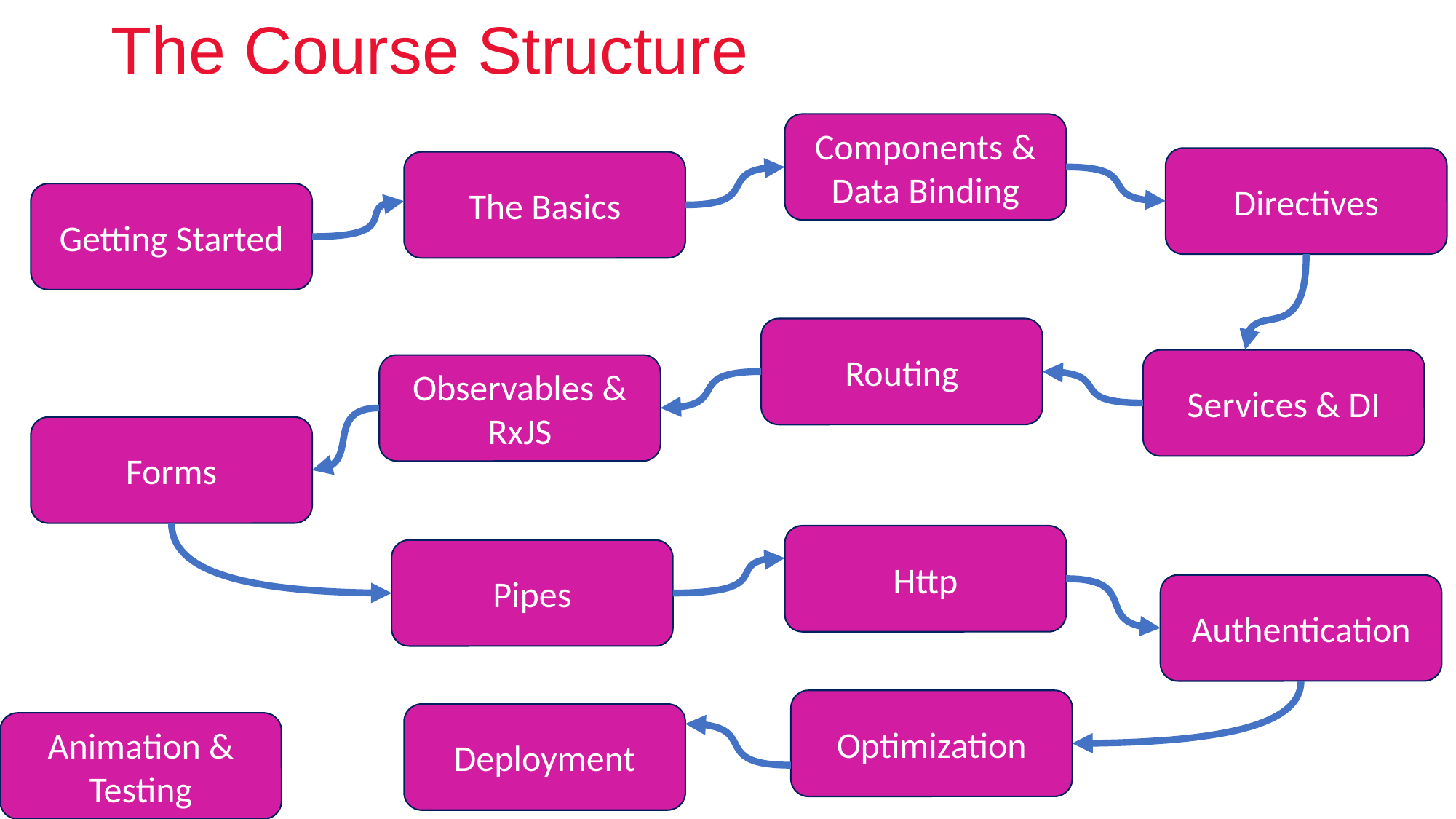

The Course Structure
Components & Data Binding
Directives
The Basics
Getting Started
Routing
Services & DI
Observables & RxJS
Forms
Http
Pipes
Authentication
Optimization
Deployment
Animation & Testing